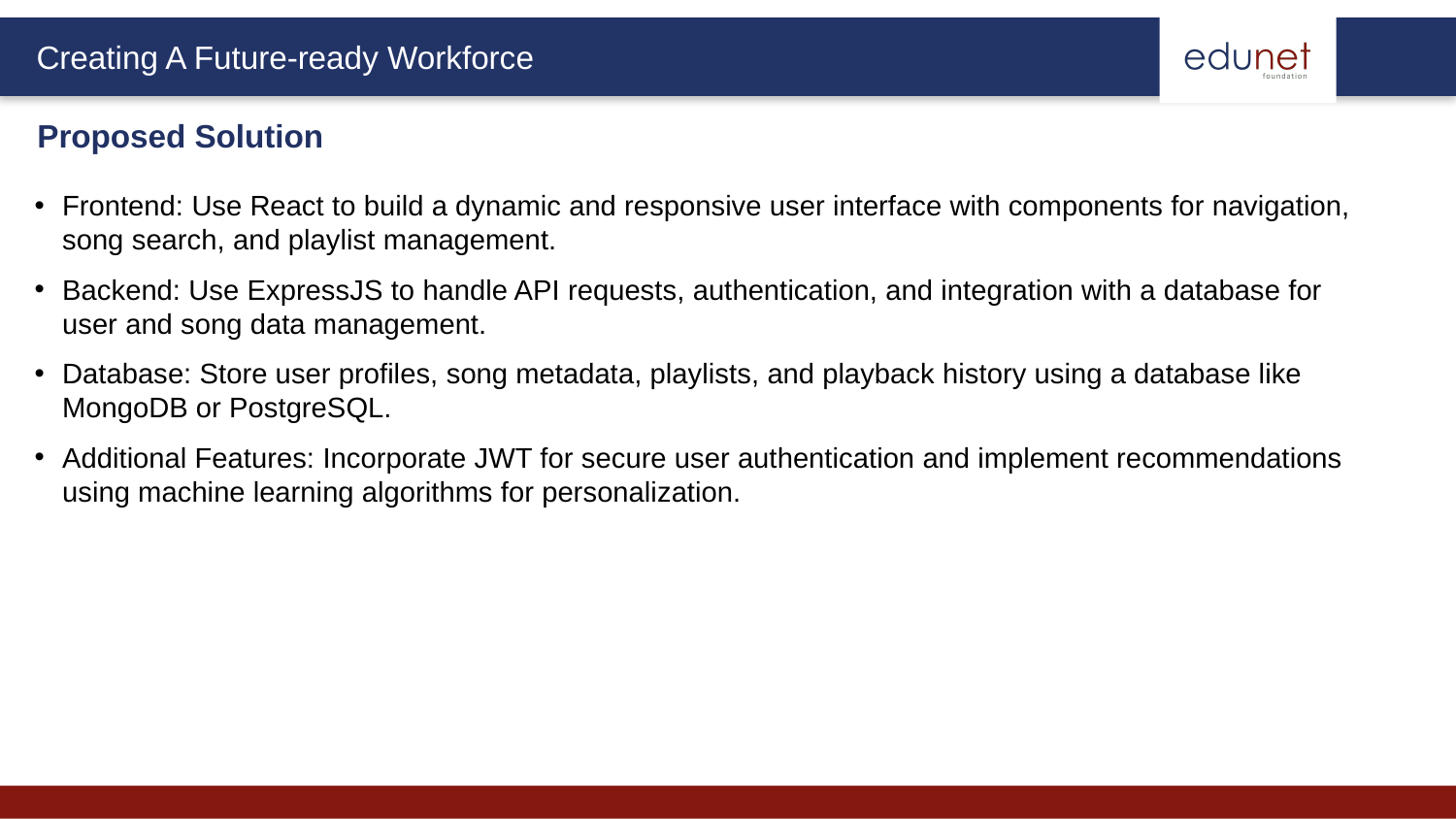

Proposed Solution
Frontend: Use React to build a dynamic and responsive user interface with components for navigation, song search, and playlist management.
Backend: Use ExpressJS to handle API requests, authentication, and integration with a database for user and song data management.
Database: Store user profiles, song metadata, playlists, and playback history using a database like MongoDB or PostgreSQL.
Additional Features: Incorporate JWT for secure user authentication and implement recommendations using machine learning algorithms for personalization.